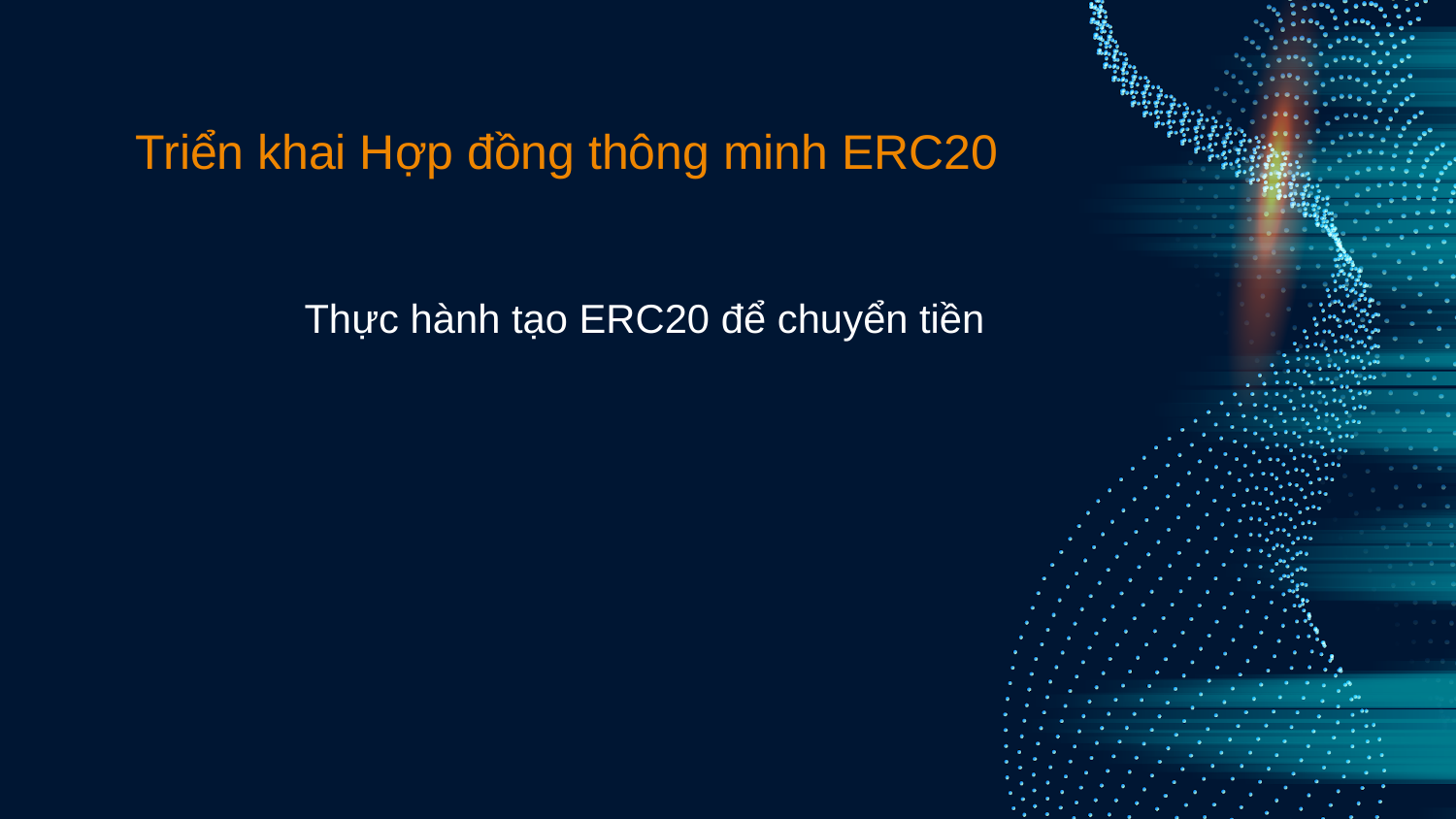

# Triển khai Hợp đồng thông minh ERC20
Thực hành tạo ERC20 để chuyển tiền